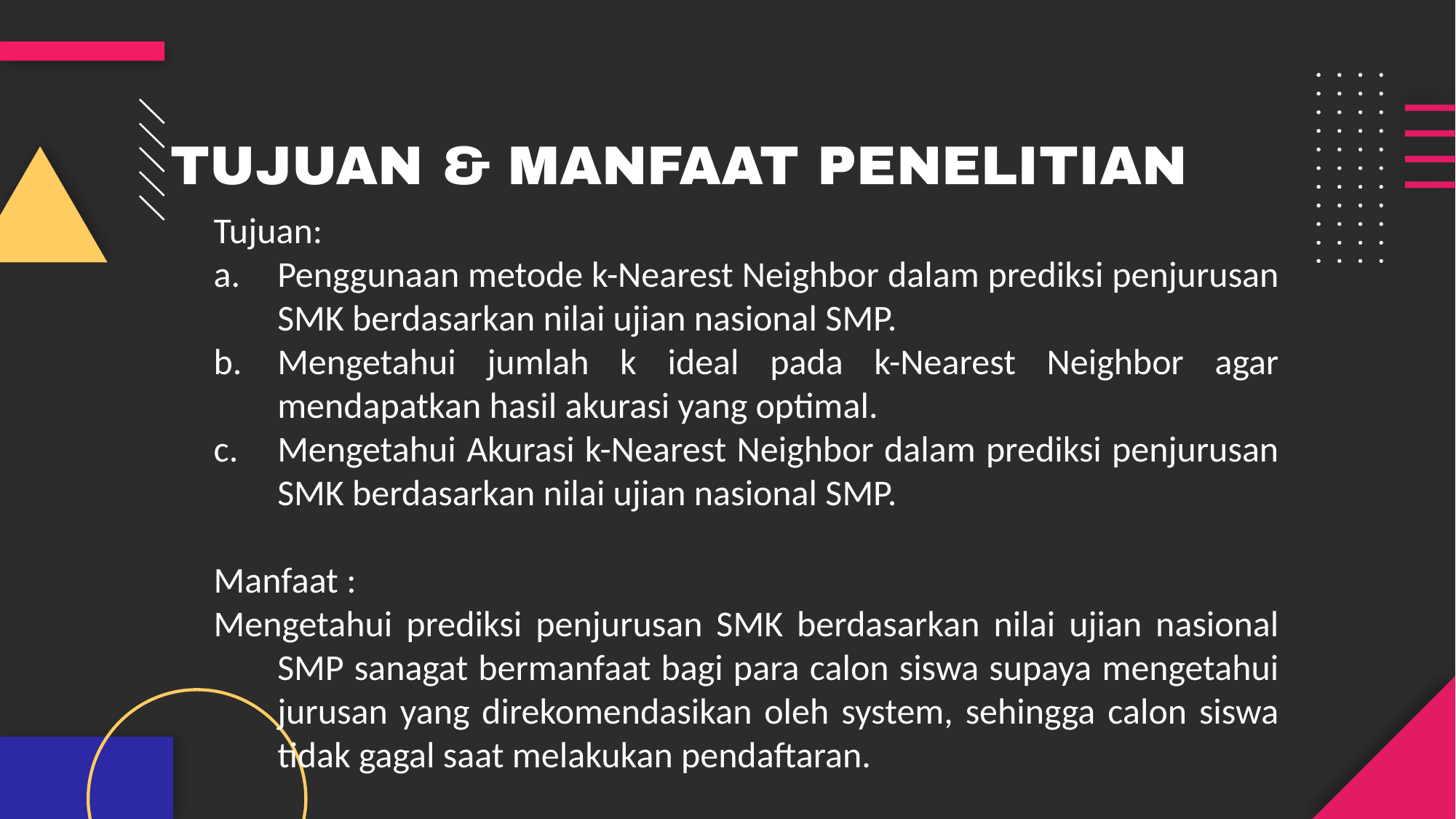

TUJUAN & MANFAAT PENELITIAN
Tujuan:
a.	Penggunaan metode k-Nearest Neighbor dalam prediksi penjurusan SMK berdasarkan nilai ujian nasional SMP.
b.	Mengetahui jumlah k ideal pada k-Nearest Neighbor agar mendapatkan hasil akurasi yang optimal.
c.	Mengetahui Akurasi k-Nearest Neighbor dalam prediksi penjurusan SMK berdasarkan nilai ujian nasional SMP.

Manfaat :
Mengetahui prediksi penjurusan SMK berdasarkan nilai ujian nasional SMP sanagat bermanfaat bagi para calon siswa supaya mengetahui jurusan yang direkomendasikan oleh system, sehingga calon siswa tidak gagal saat melakukan pendaftaran.